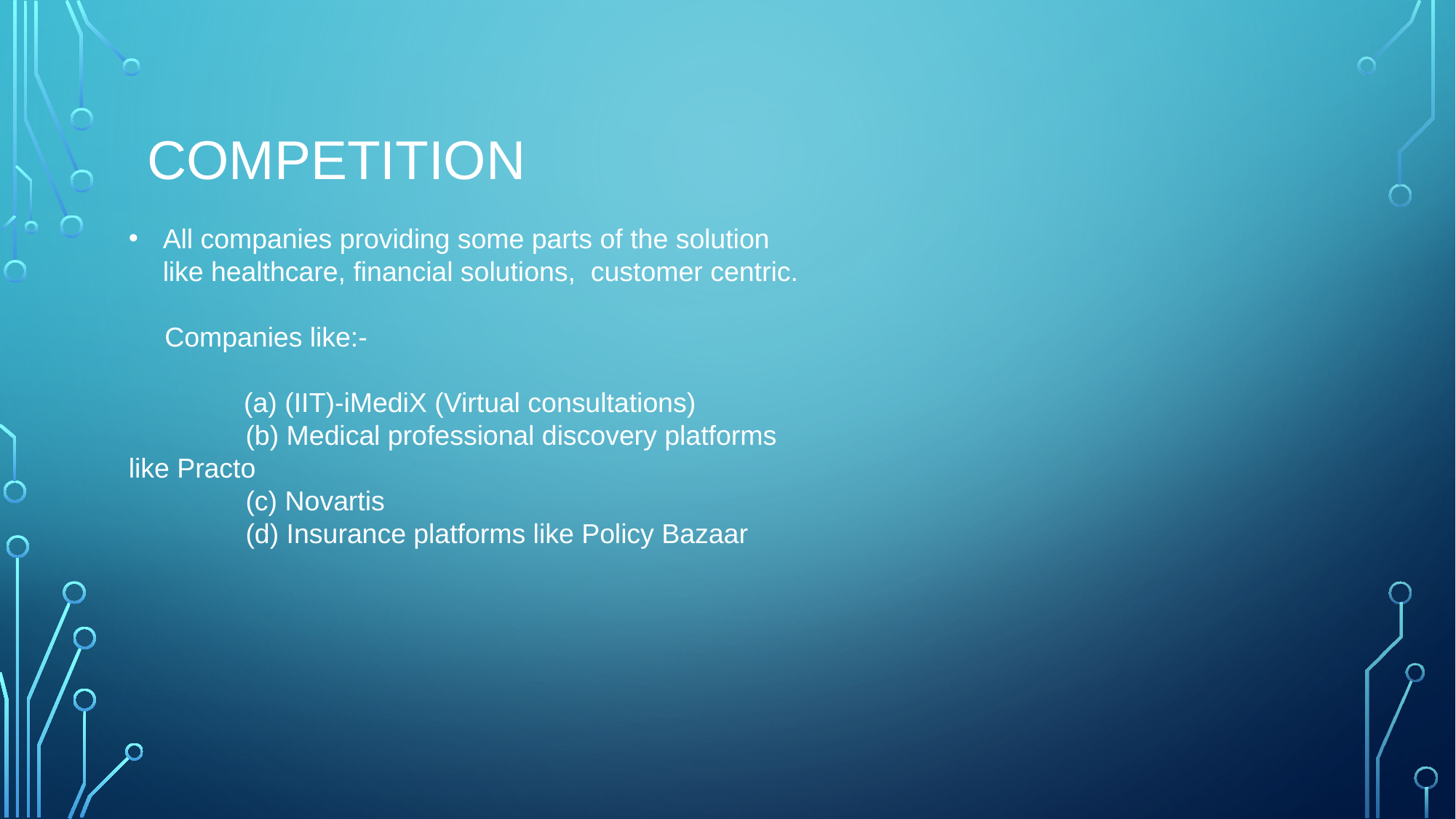

# COMPETITION
All companies providing some parts of the solution like healthcare, financial solutions,  customer centric.

      Companies like:-

     	 (a) (IIT)-iMediX (Virtual consultations)
    	 (b) Medical professional discovery platforms like Practo
    	 (c) Novartis
	 (d) Insurance platforms like Policy Bazaar